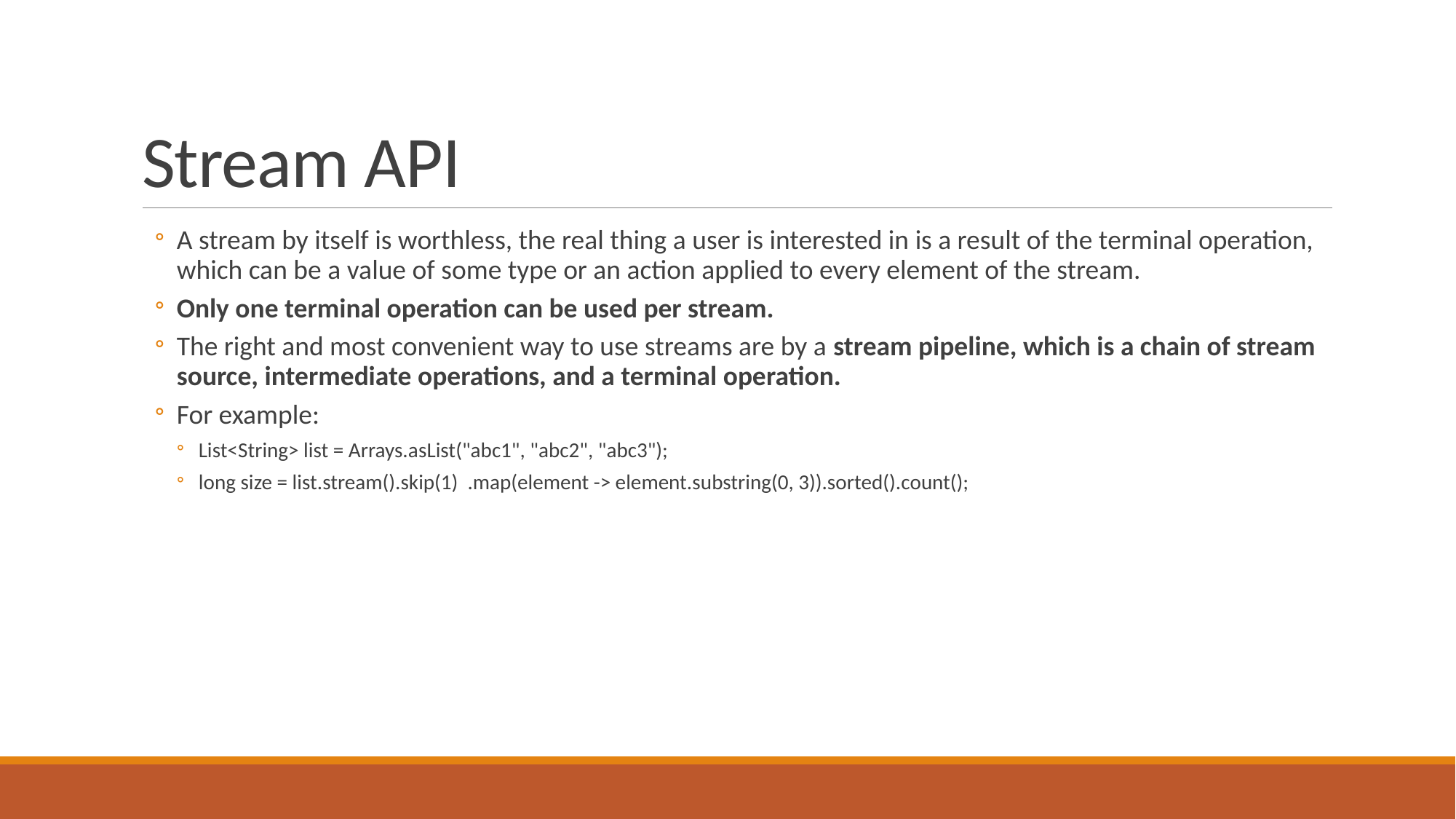

# Stream API
A stream by itself is worthless, the real thing a user is interested in is a result of the terminal operation, which can be a value of some type or an action applied to every element of the stream.
Only one terminal operation can be used per stream.
The right and most convenient way to use streams are by a stream pipeline, which is a chain of stream source, intermediate operations, and a terminal operation.
For example:
List<String> list = Arrays.asList("abc1", "abc2", "abc3");
long size = list.stream().skip(1)  .map(element -> element.substring(0, 3)).sorted().count();